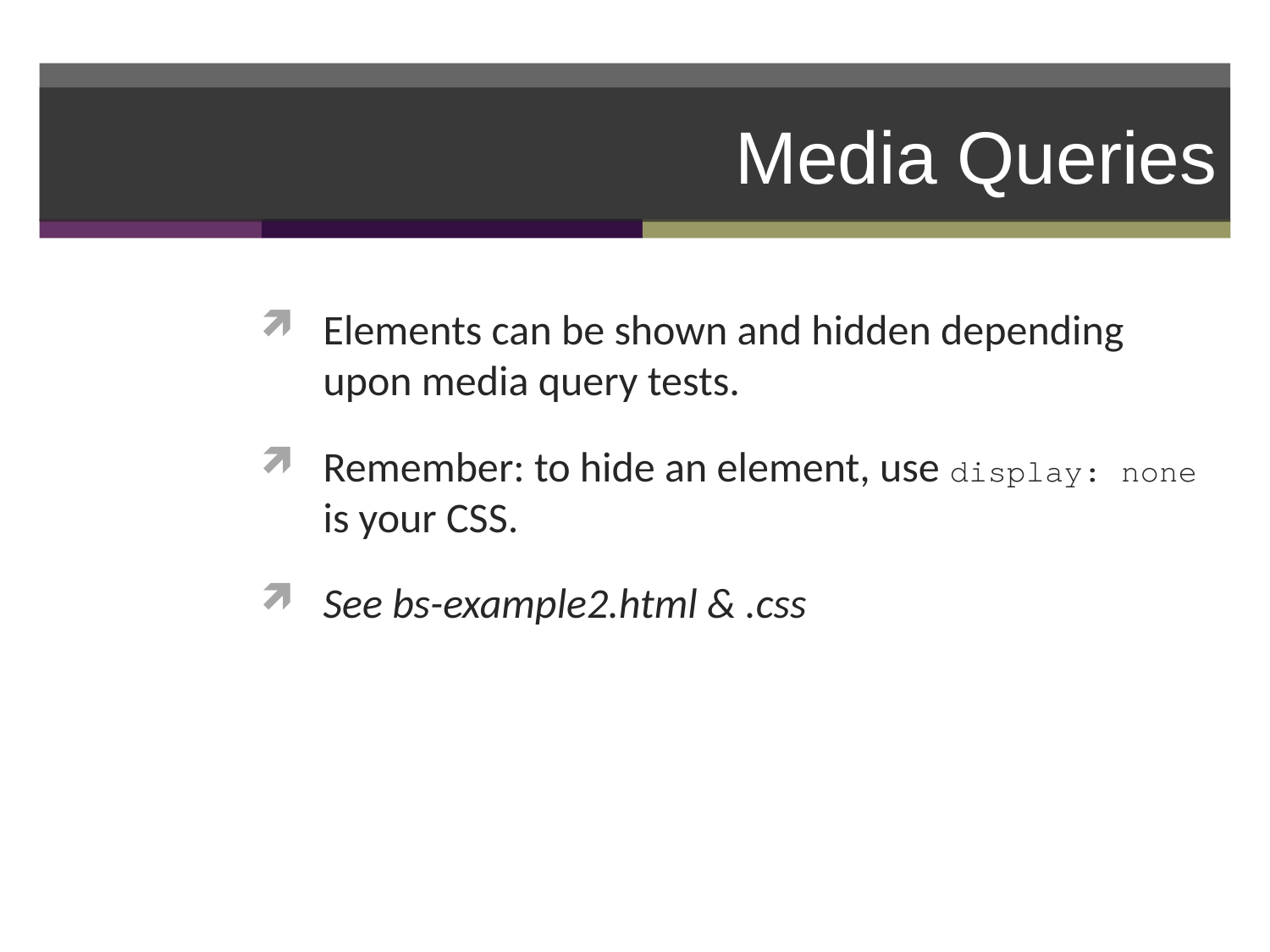

# Media Queries
Elements can be shown and hidden depending upon media query tests.
Remember: to hide an element, use display: none is your CSS.
See bs-example2.html & .css